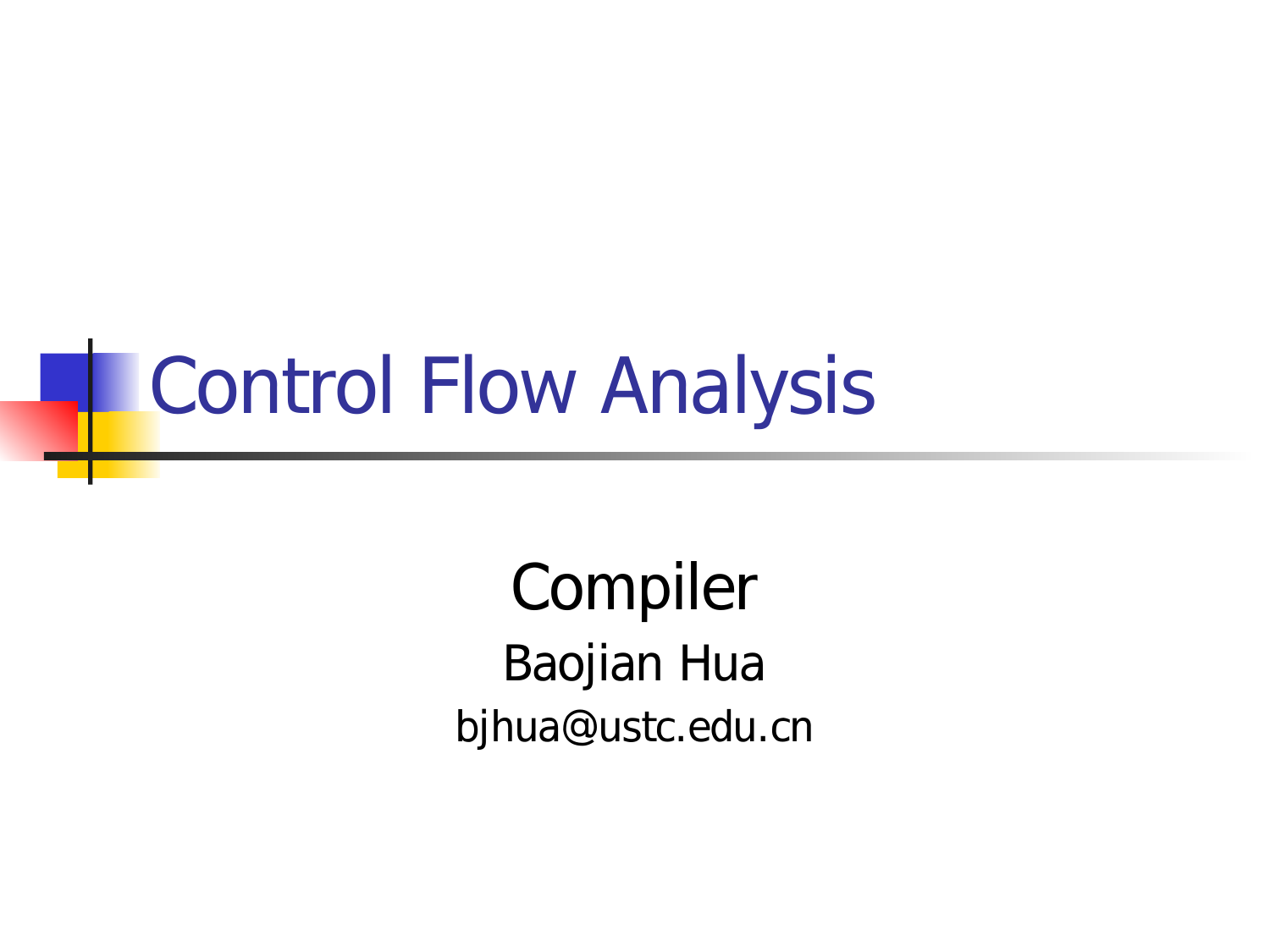

# Control Flow Analysis
Compiler
Baojian Hua
bjhua@ustc.edu.cn